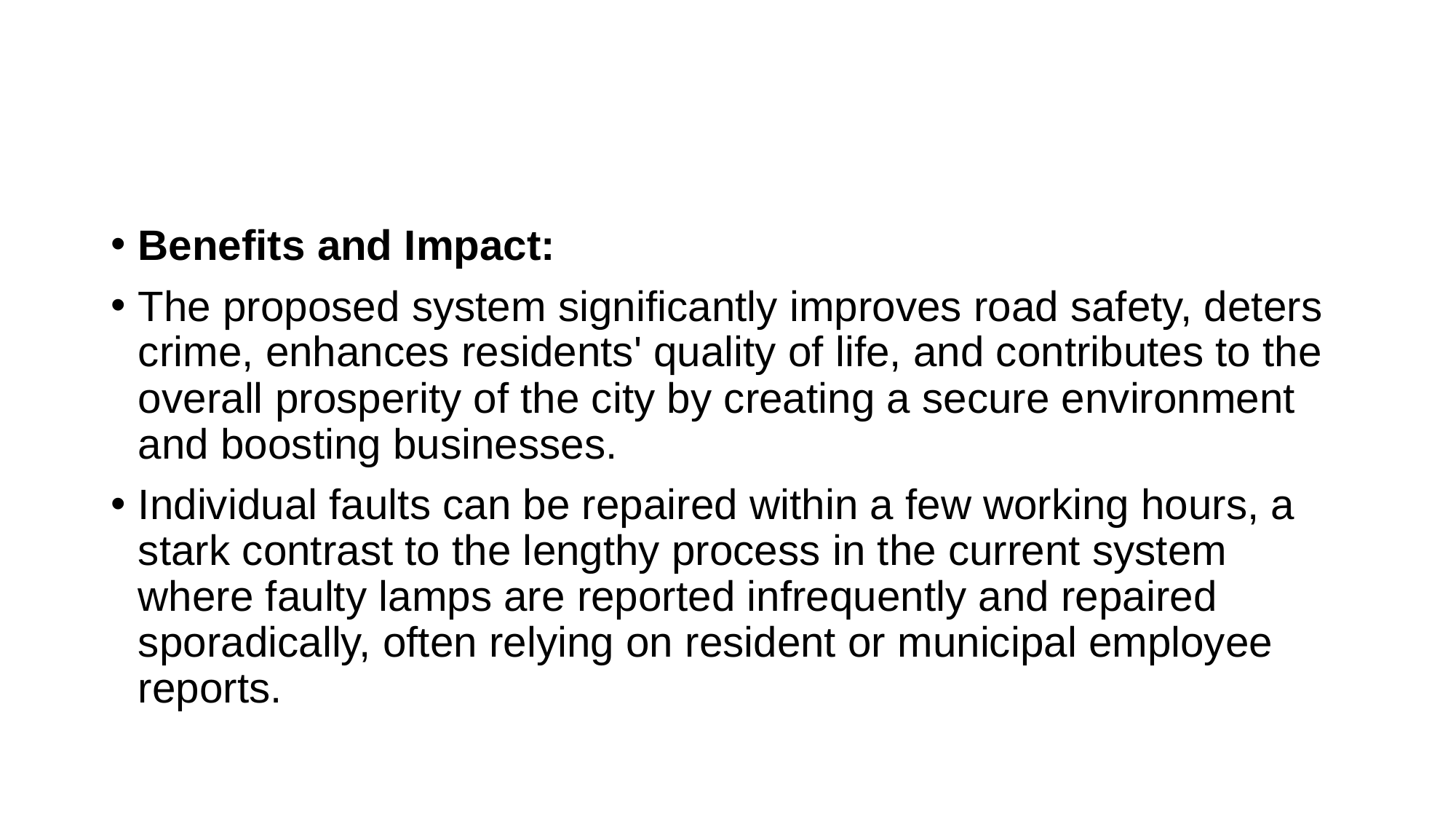

#
Benefits and Impact:
The proposed system significantly improves road safety, deters crime, enhances residents' quality of life, and contributes to the overall prosperity of the city by creating a secure environment and boosting businesses.
Individual faults can be repaired within a few working hours, a stark contrast to the lengthy process in the current system where faulty lamps are reported infrequently and repaired sporadically, often relying on resident or municipal employee reports.